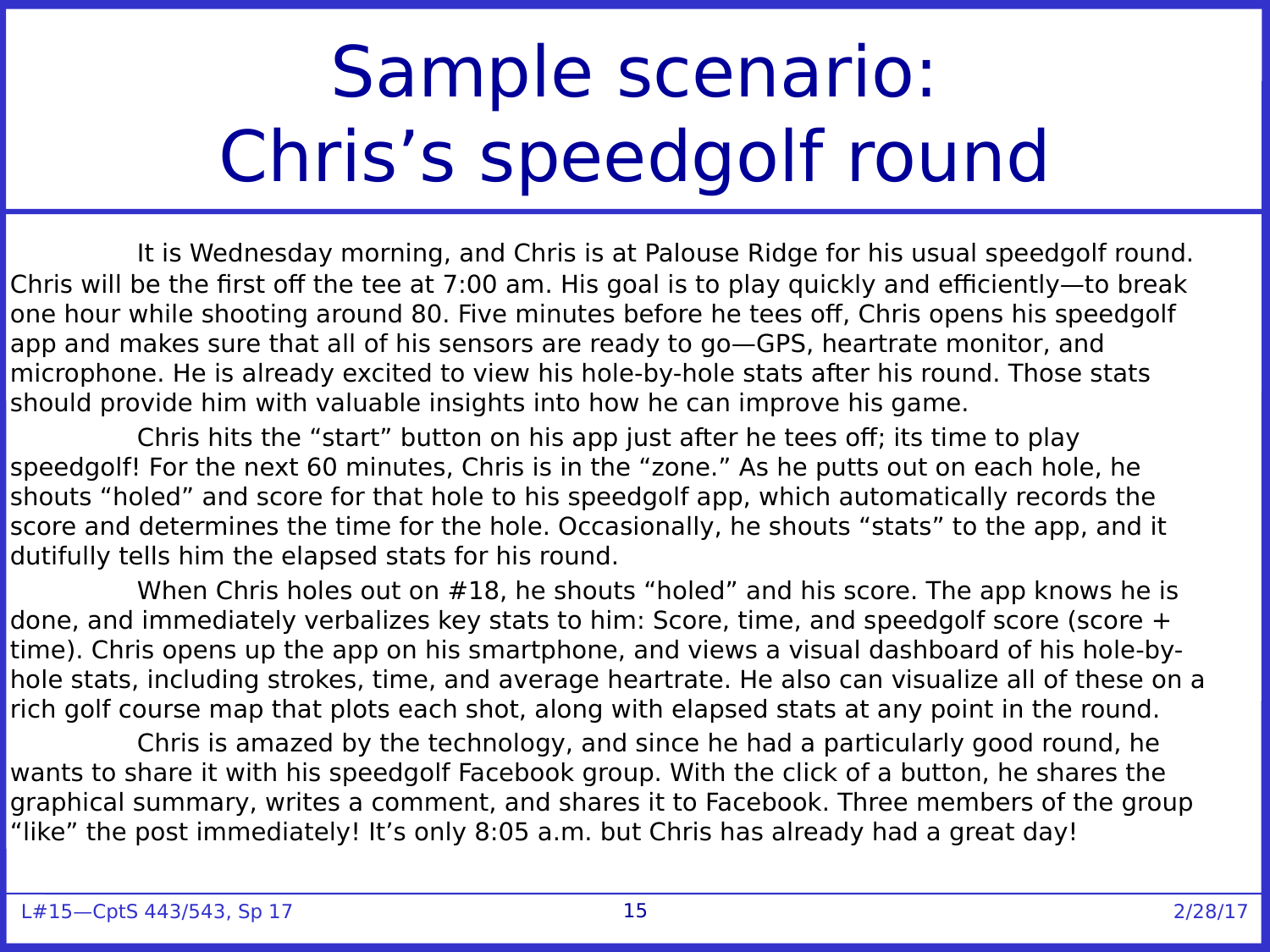

# Sample scenario: Chris’s speedgolf round
	It is Wednesday morning, and Chris is at Palouse Ridge for his usual speedgolf round. Chris will be the first off the tee at 7:00 am. His goal is to play quickly and efficiently—to break one hour while shooting around 80. Five minutes before he tees off, Chris opens his speedgolf app and makes sure that all of his sensors are ready to go—GPS, heartrate monitor, and microphone. He is already excited to view his hole-by-hole stats after his round. Those stats should provide him with valuable insights into how he can improve his game.
	Chris hits the “start” button on his app just after he tees off; its time to play speedgolf! For the next 60 minutes, Chris is in the “zone.” As he putts out on each hole, he shouts “holed” and score for that hole to his speedgolf app, which automatically records the score and determines the time for the hole. Occasionally, he shouts “stats” to the app, and it dutifully tells him the elapsed stats for his round.
	When Chris holes out on #18, he shouts “holed” and his score. The app knows he is done, and immediately verbalizes key stats to him: Score, time, and speedgolf score (score + time). Chris opens up the app on his smartphone, and views a visual dashboard of his hole-by-hole stats, including strokes, time, and average heartrate. He also can visualize all of these on a rich golf course map that plots each shot, along with elapsed stats at any point in the round.
	Chris is amazed by the technology, and since he had a particularly good round, he wants to share it with his speedgolf Facebook group. With the click of a button, he shares the graphical summary, writes a comment, and shares it to Facebook. Three members of the group “like” the post immediately! It’s only 8:05 a.m. but Chris has already had a great day!

15